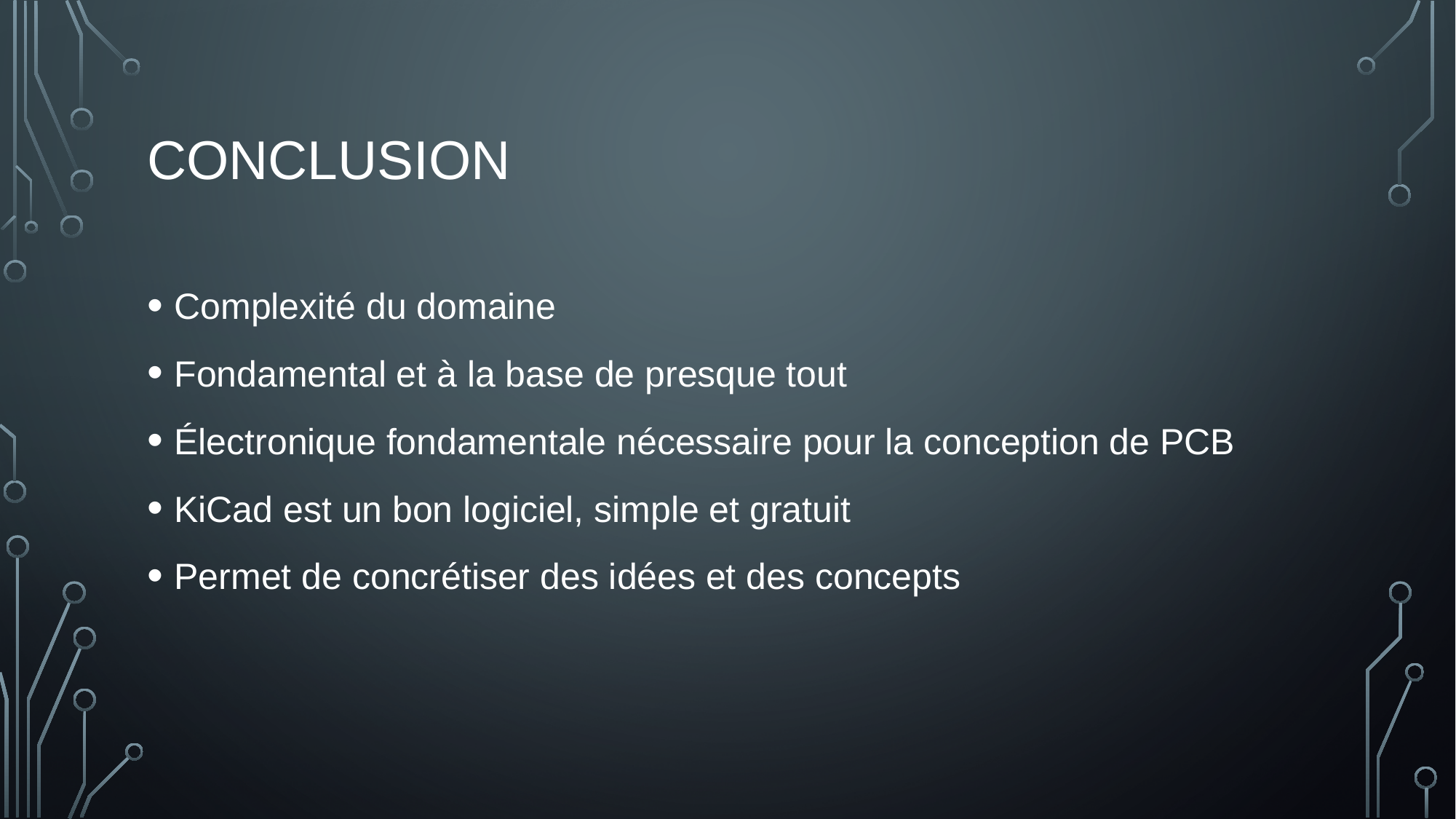

# Conclusion
Complexité du domaine
Fondamental et à la base de presque tout
Électronique fondamentale nécessaire pour la conception de PCB
KiCad est un bon logiciel, simple et gratuit
Permet de concrétiser des idées et des concepts